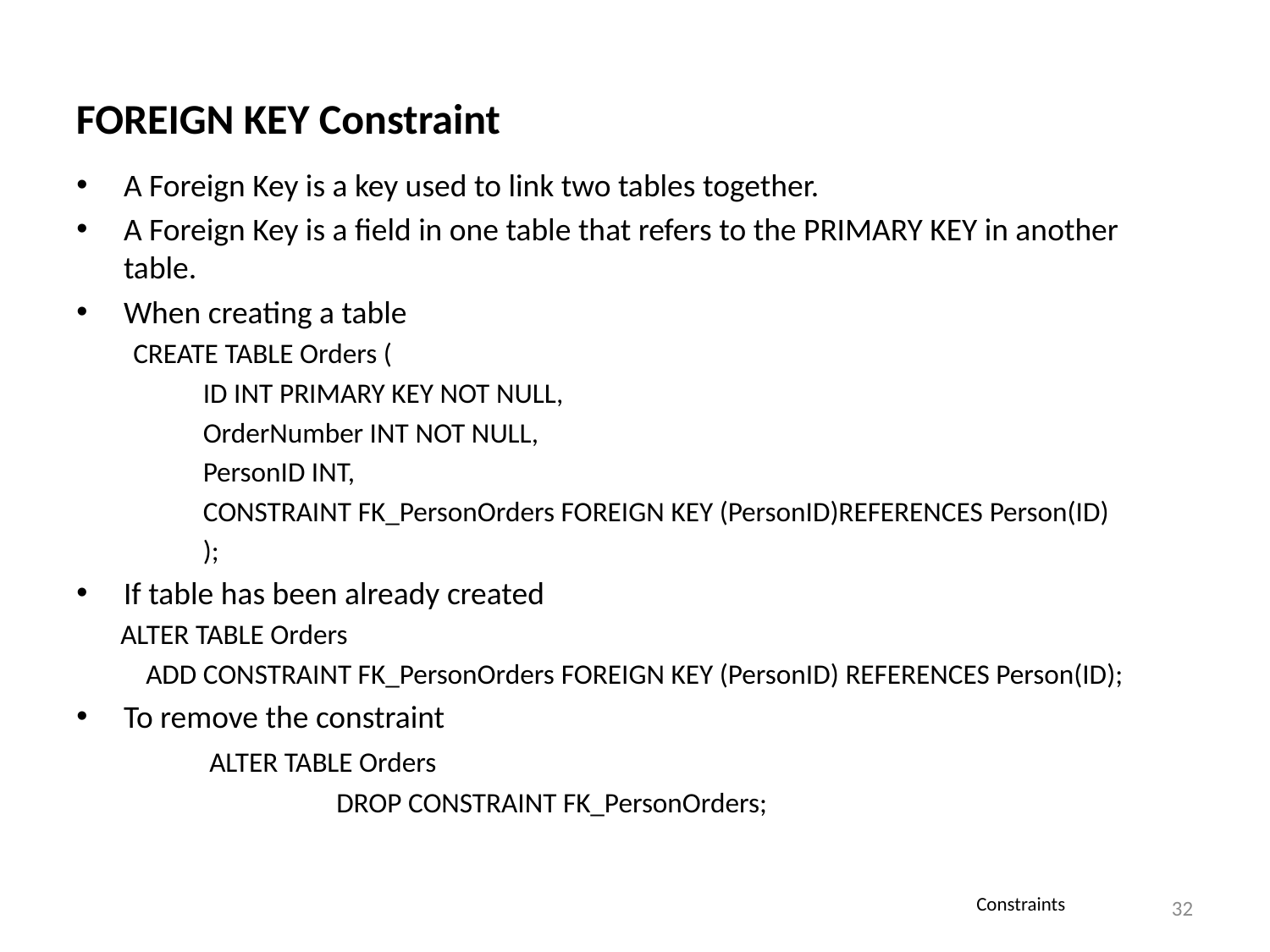

FOREIGN KEY Constraint
A Foreign Key is a key used to link two tables together.
A Foreign Key is a field in one table that refers to the PRIMARY KEY in another table.
When creating a table
         CREATE TABLE Orders (
	ID INT PRIMARY KEY NOT NULL,
	OrderNumber INT NOT NULL,
	PersonID INT,
	CONSTRAINT FK_PersonOrders FOREIGN KEY (PersonID)REFERENCES Person(ID)
	);
If table has been already created
       ALTER TABLE Orders
           ADD CONSTRAINT FK_PersonOrders FOREIGN KEY (PersonID) REFERENCES Person(ID);
To remove the constraint
	 ALTER TABLE Orders
		 DROP CONSTRAINT FK_PersonOrders;
32
Constraints